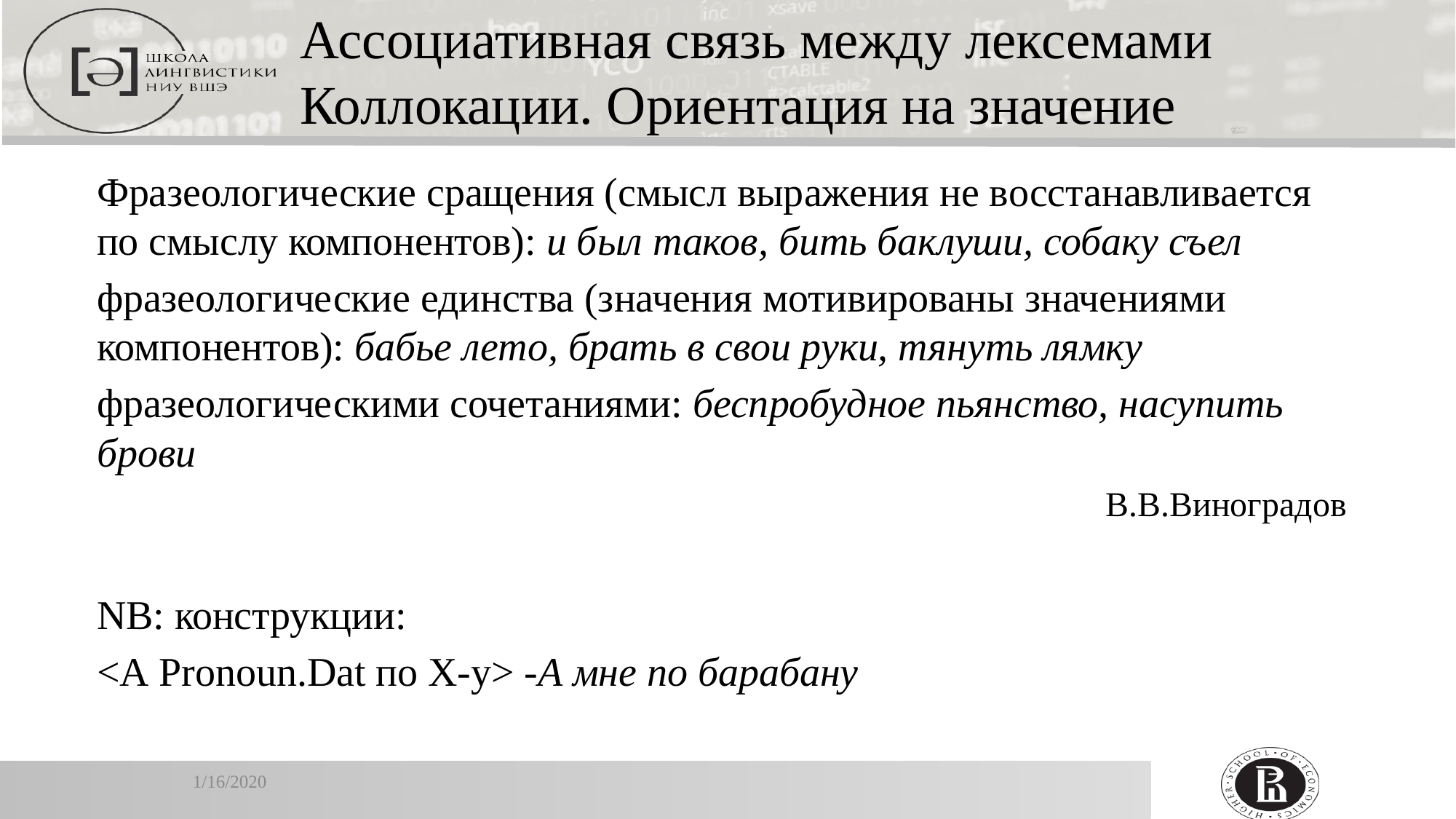

Ассоциативная связь между лексемами
Коллокации. Ориентация на значение
Фразеологические сращения (смысл выражения не восстанавливается по смыслу компонентов): и был таков, бить баклуши, собаку съел
фразеологические единства (значения мотивированы значениями компонентов): бабье лето, брать в свои руки, тянуть лямку
фразеологическими сочетаниями: беспробудное пьянство, насупить брови
В.В.Виноградов

NB: конструкции:
<А Pronoun.Dat по Х-у> -А мне по барабану
1/16/2020